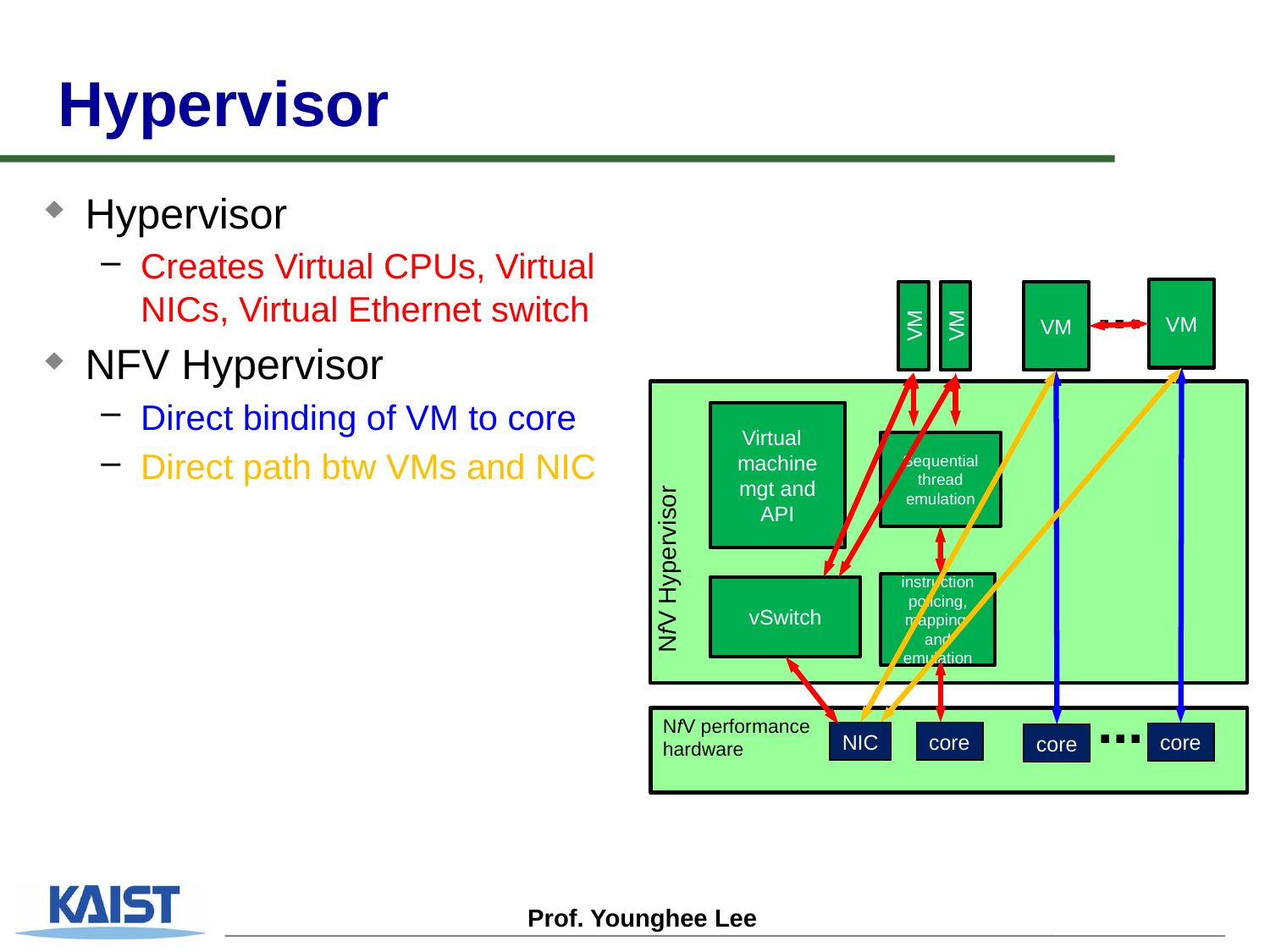

# Hypervisor
Hypervisor
Creates Virtual CPUs, Virtual NICs, Virtual Ethernet switch
NFV Hypervisor
Direct binding of VM to core
Direct path btw VMs and NIC
...
VM
VM
VM
VM

Virtual
machine mgt and API
NfV Hypervisor
Sequential thread emulation
instruction policing, mapping  and emulation
vSwitch
...
NfV performance
hardware
NIC
core
core
core